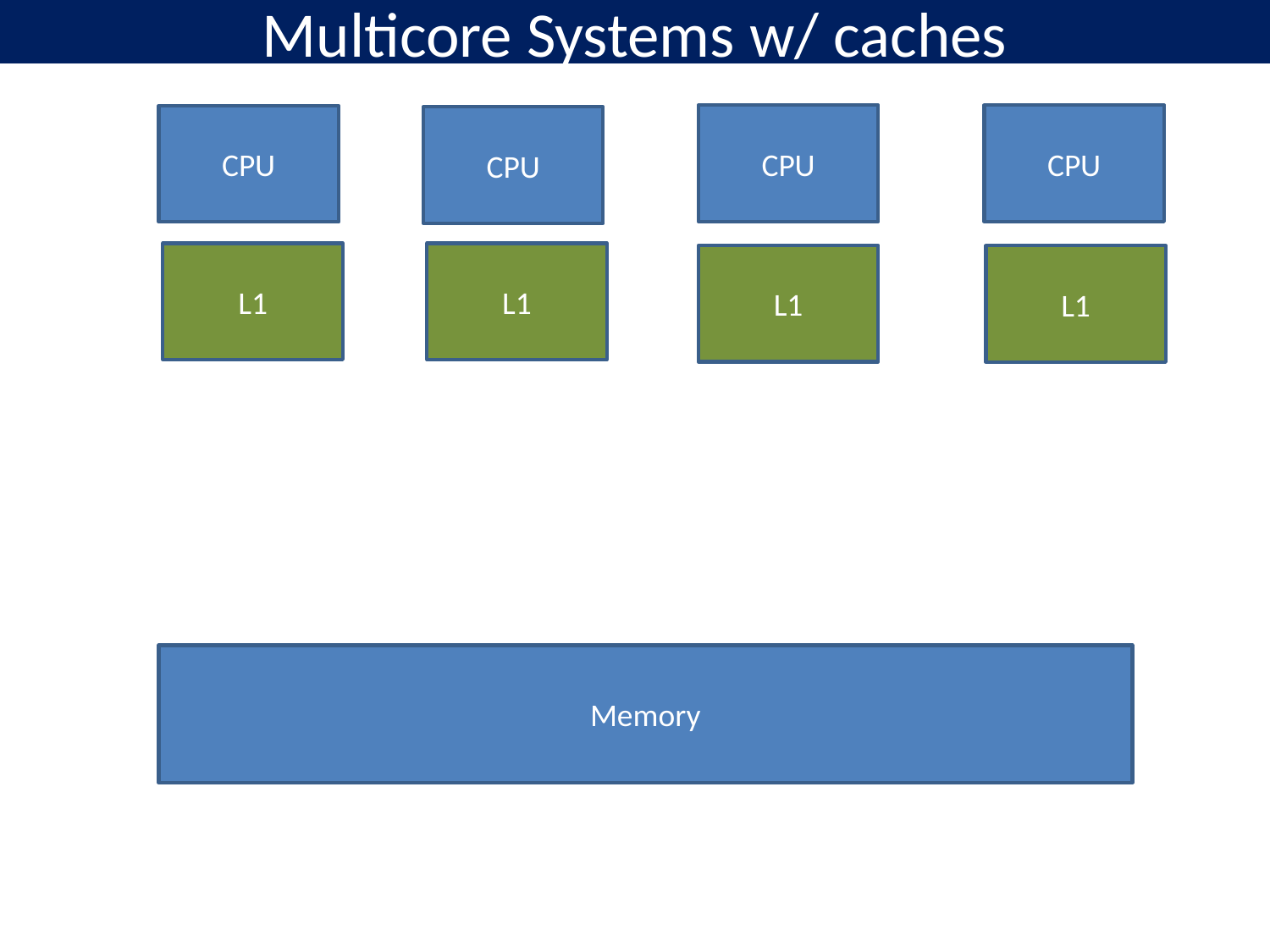

# Multicore Systems w/ caches
CPU
CPU
CPU
CPU
L1
L1
L1
L1
Memory